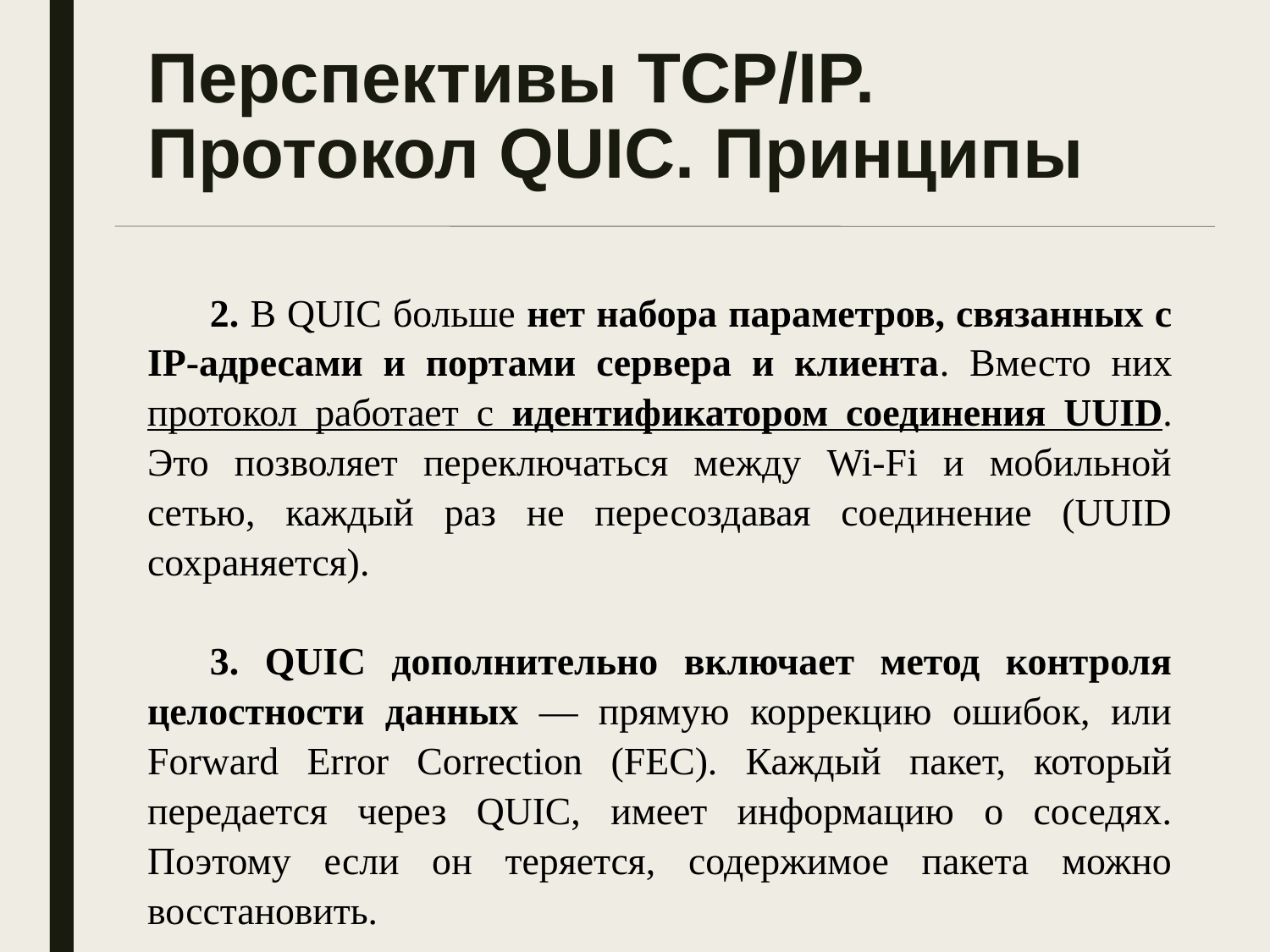

# Перспективы TCP/IP. Протокол QUIC. Принципы
2. В QUIC больше нет набора параметров, связанных с IP-адресами и портами сервера и клиента. Вместо них протокол работает с идентификатором соединения UUID. Это позволяет переключаться между Wi-Fi и мобильной сетью, каждый раз не пересоздавая соединение (UUID сохраняется).

3. QUIC дополнительно включает метод контроля целостности данных — прямую коррекцию ошибок, или Forward Error Correction (FEC). Каждый пакет, который передается через QUIC, имеет информацию о соседях. Поэтому если он теряется, содержимое пакета можно восстановить.